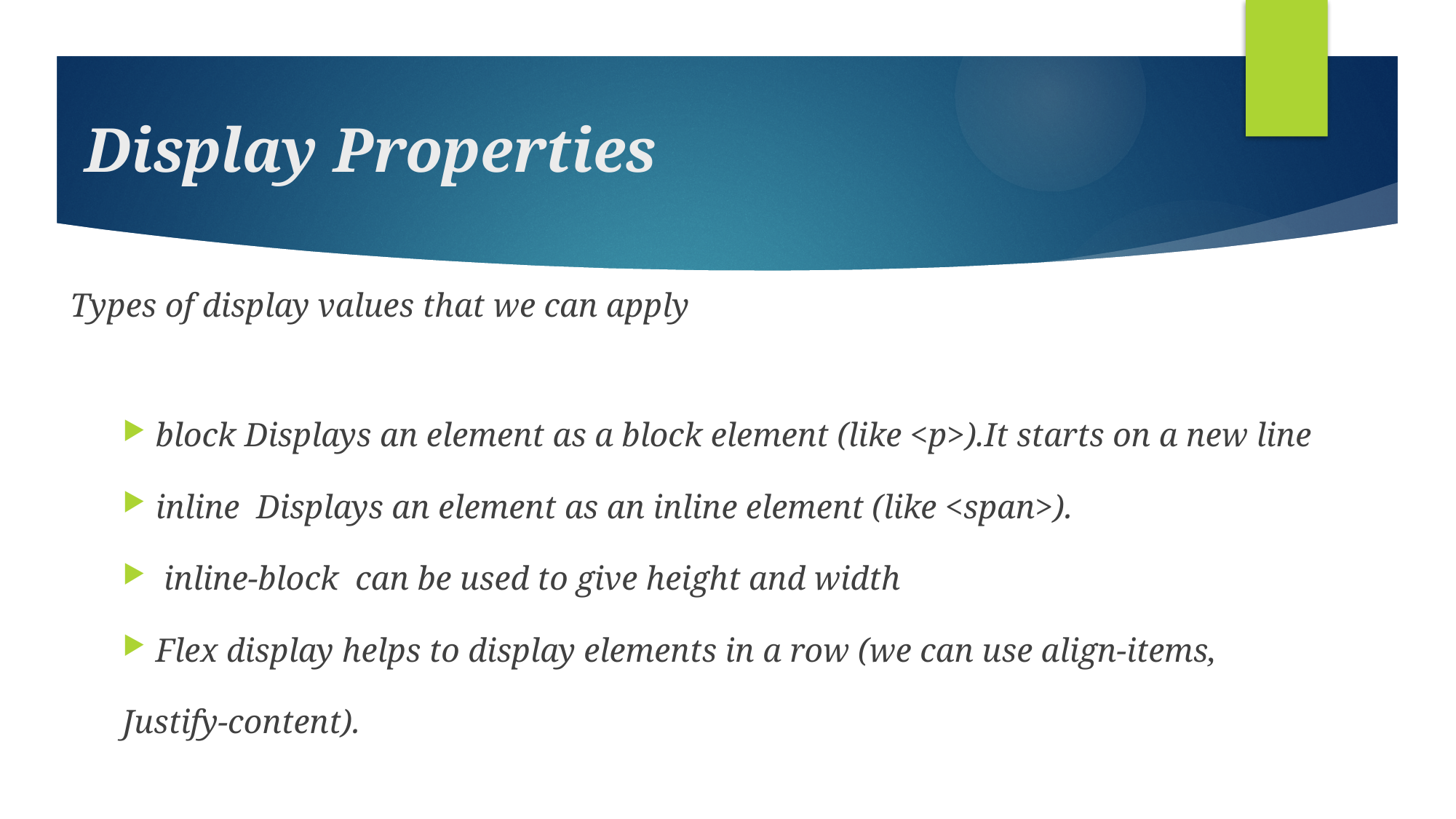

# Display Properties
Types of display values that we can apply

block Displays an element as a block element (like <p>).It starts on a new line
inline  Displays an element as an inline element (like <span>).
 inline-block  can be used to give height and width
Flex display helps to display elements in a row (we can use align-items,
Justify-content).